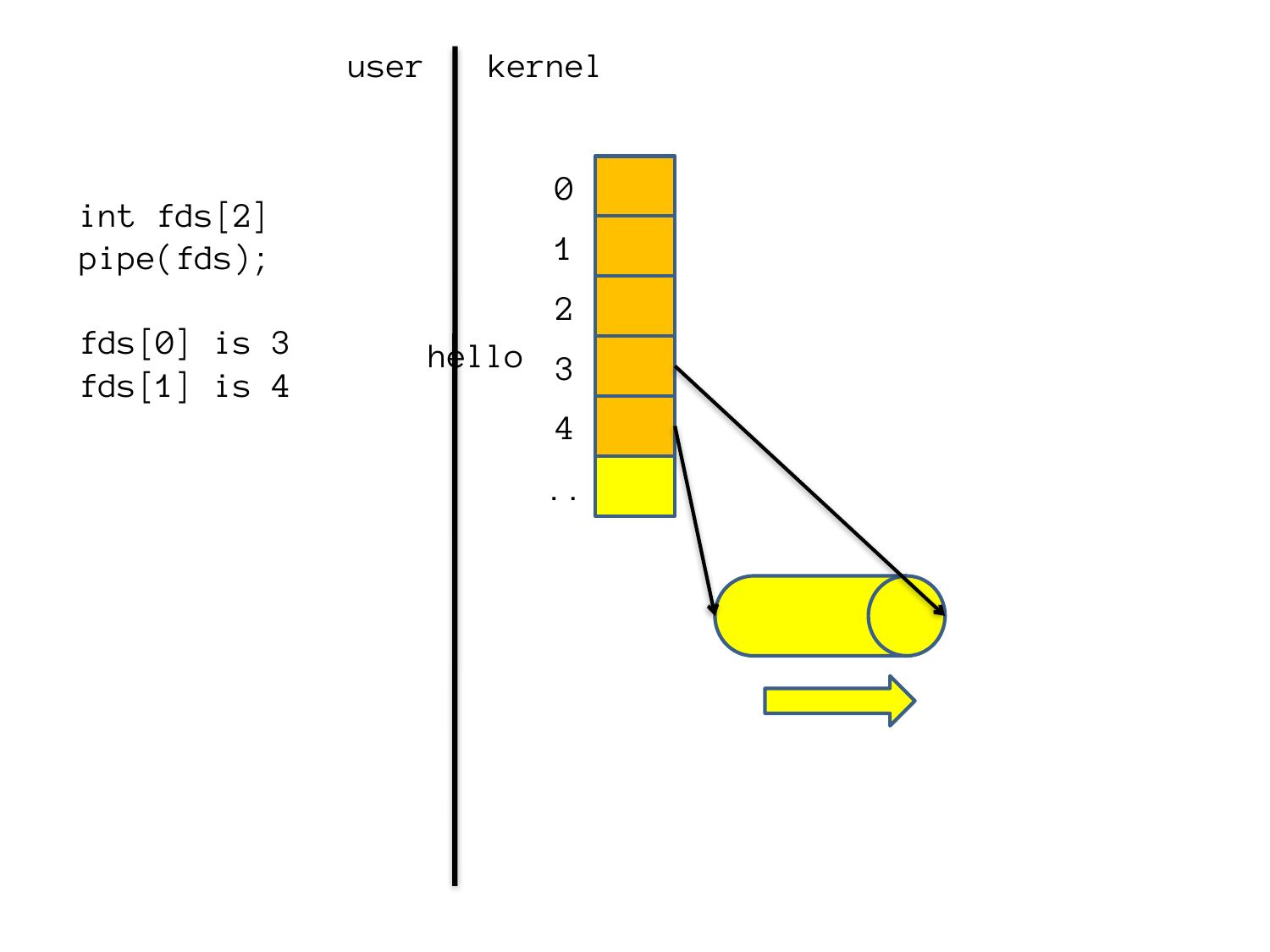

user
kernel
0

int fds[2]
pipe(fds);

fds[0] is 3
fds[1] is 4
1

2

hello
3

4

..